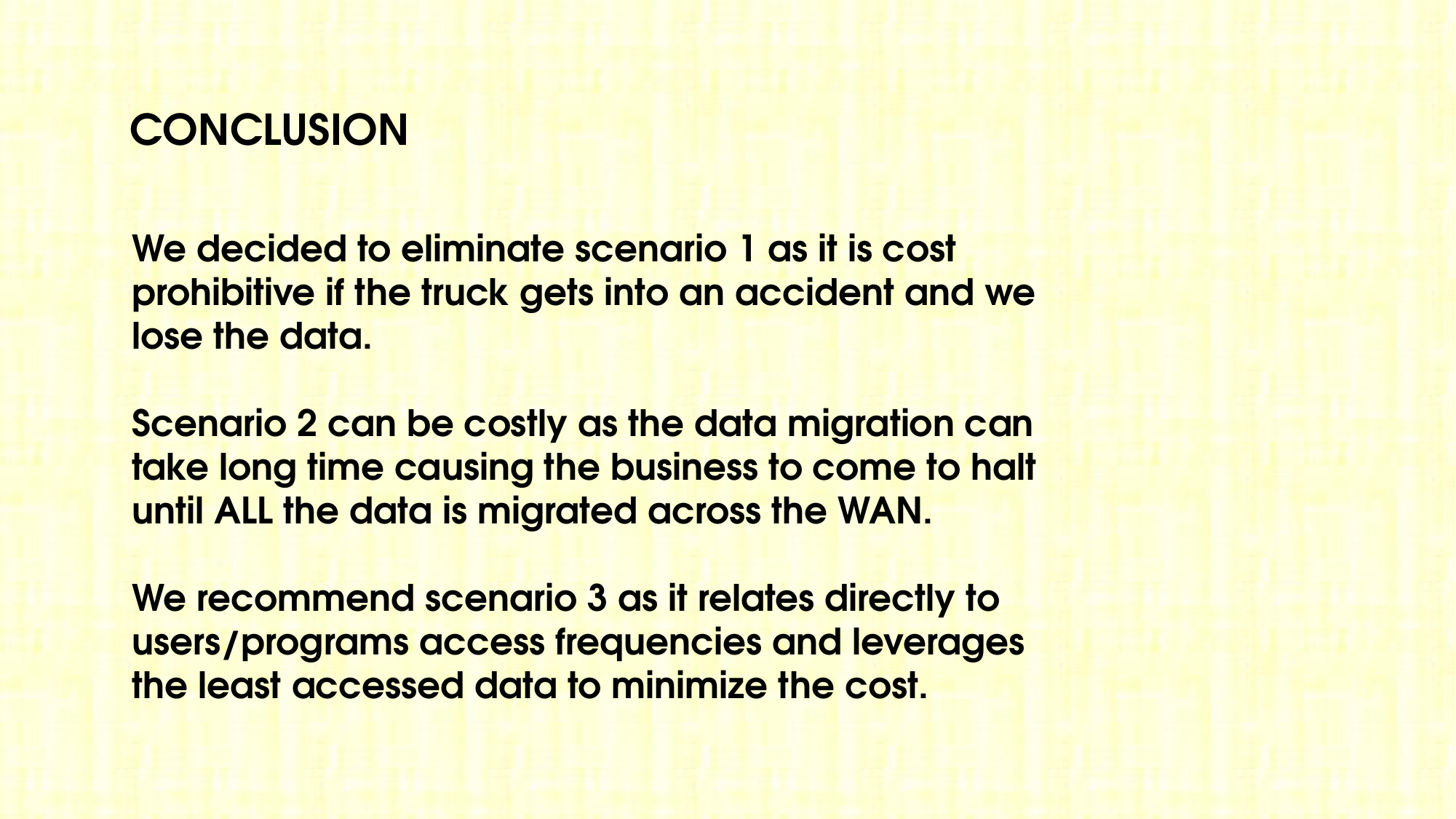

CONCLUSION
We decided to eliminate scenario 1 as it is cost prohibitive if the truck gets into an accident and we lose the data.

Scenario 2 can be costly as the data migration can take long time causing the business to come to halt until ALL the data is migrated across the WAN.

We recommend scenario 3 as it relates directly to users/programs access frequencies and leverages the least accessed data to minimize the cost.